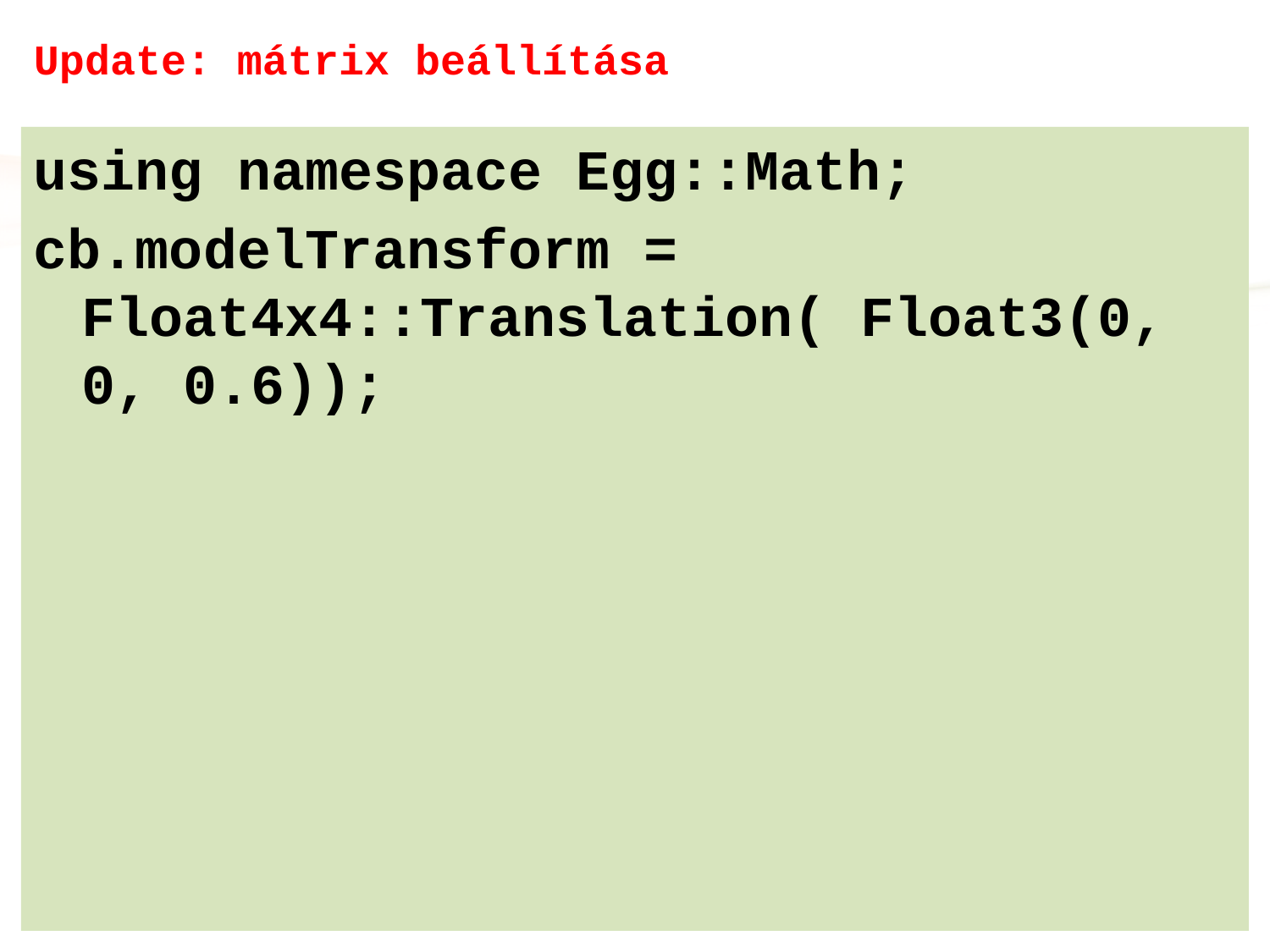

# Update: mátrix beállítása
using namespace Egg::Math;
cb.modelTransform = Float4x4::Translation( Float3(0, 0, 0.6));